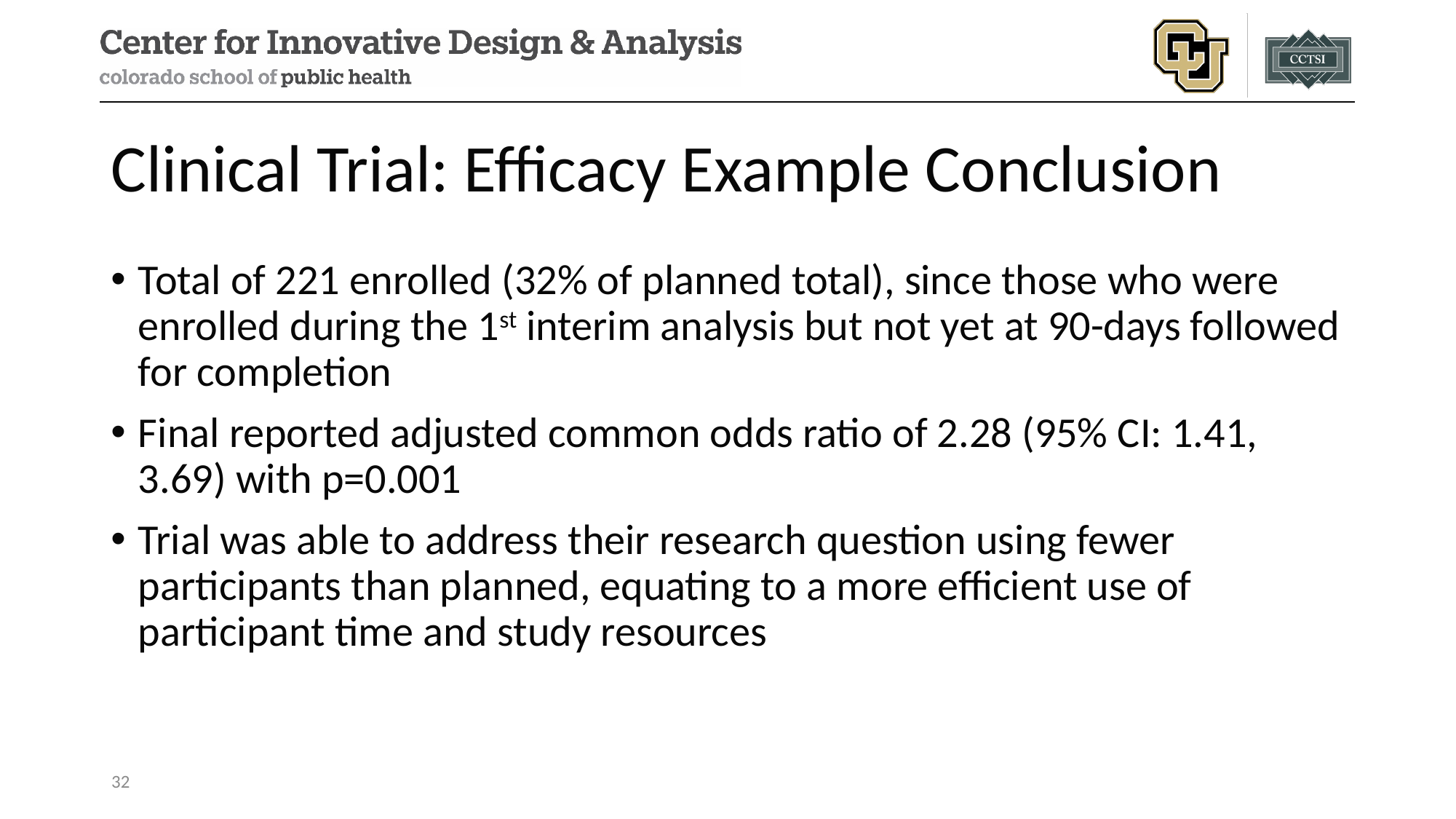

# Clinical Trial: Efficacy Example Conclusion
Total of 221 enrolled (32% of planned total), since those who were enrolled during the 1st interim analysis but not yet at 90-days followed for completion
Final reported adjusted common odds ratio of 2.28 (95% CI: 1.41, 3.69) with p=0.001
Trial was able to address their research question using fewer participants than planned, equating to a more efficient use of participant time and study resources

32